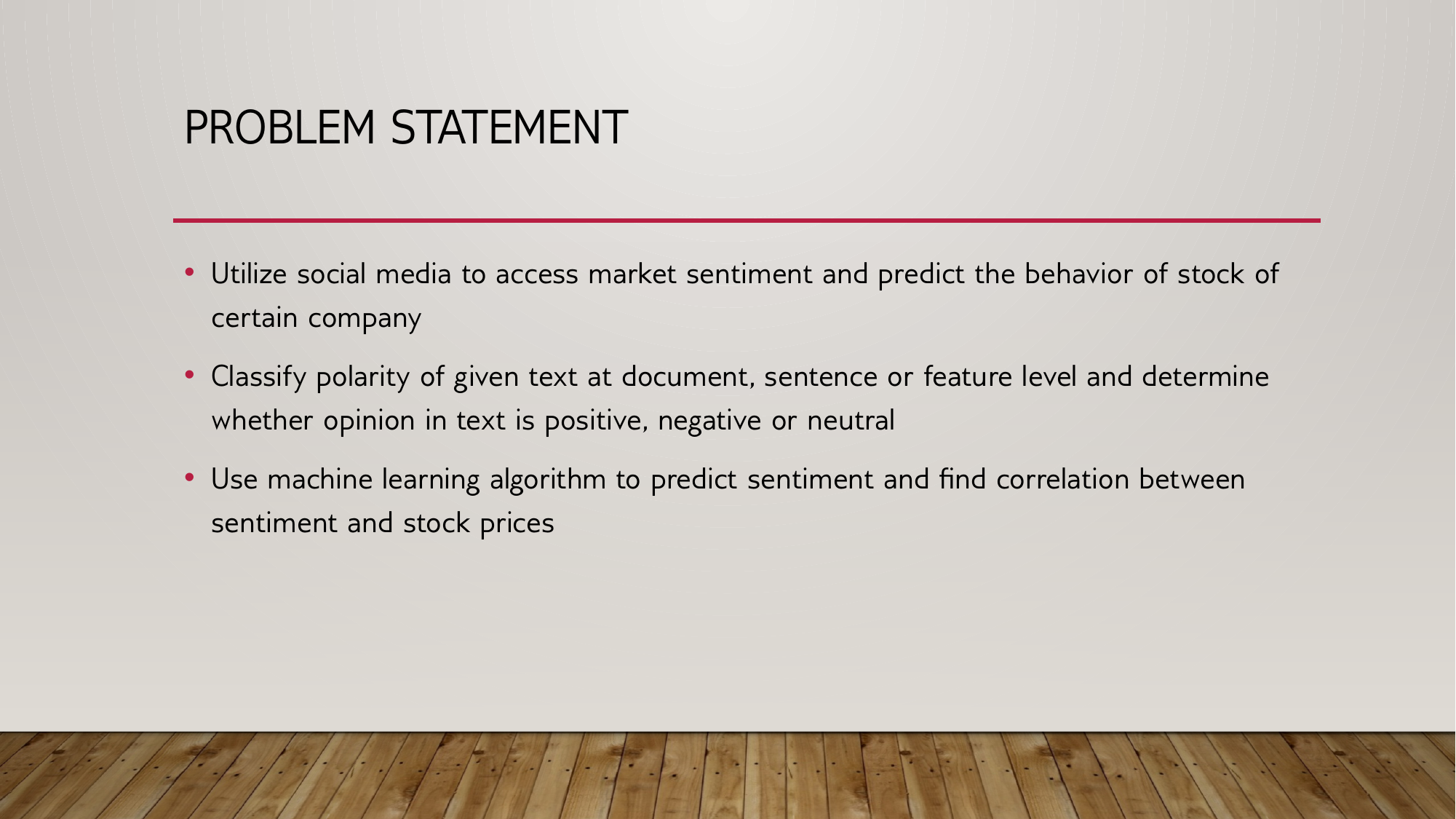

# PROBLEM STATEMENT
Utilize social media to access market sentiment and predict the behavior of stock of certain company
Classify polarity of given text at document, sentence or feature level and determine whether opinion in text is positive, negative or neutral
Use machine learning algorithm to predict sentiment and find correlation between sentiment and stock prices